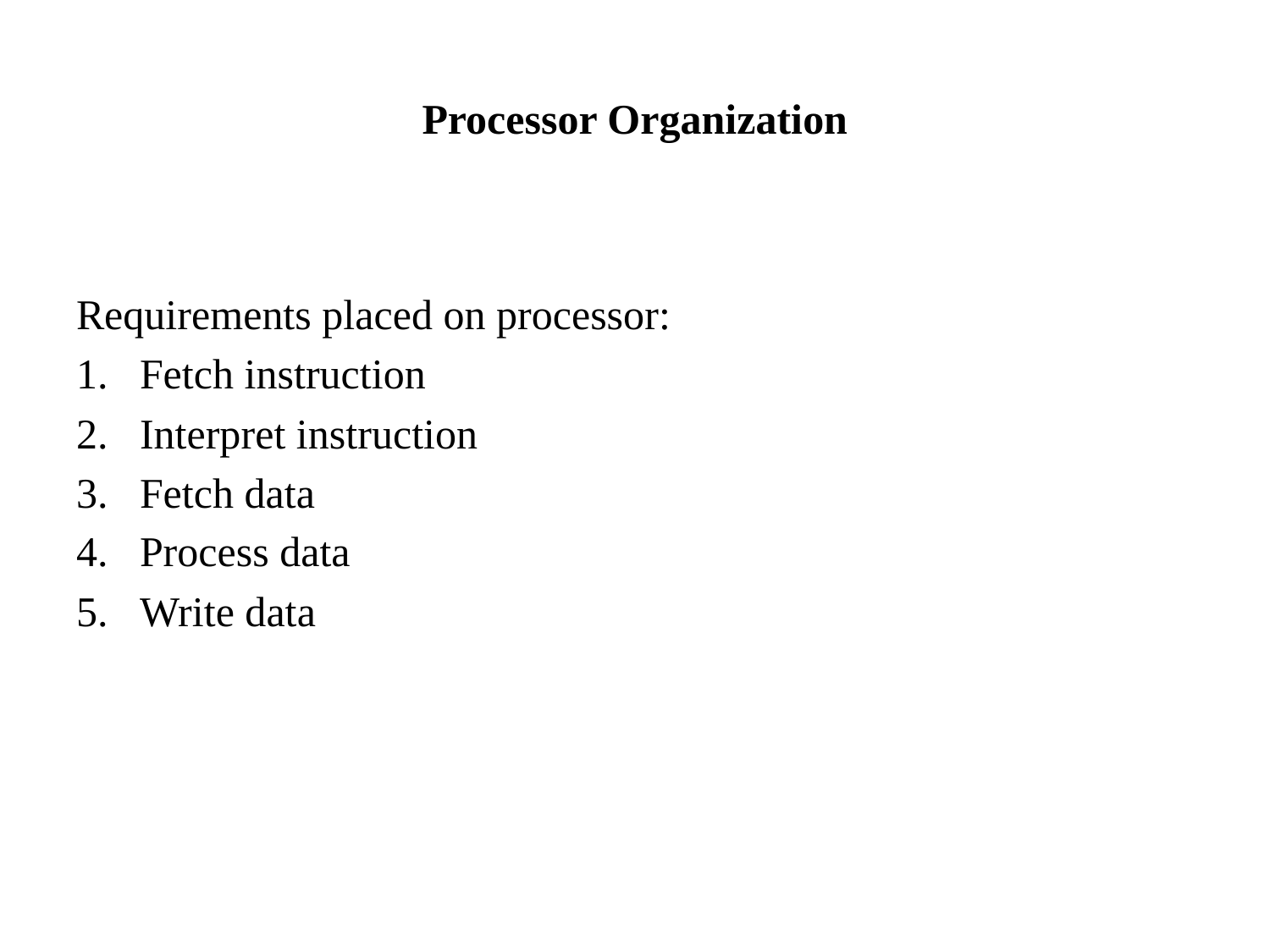

# Processor Organization

Requirements placed on processor:
Fetch instruction
Interpret instruction
Fetch data
Process data
Write data